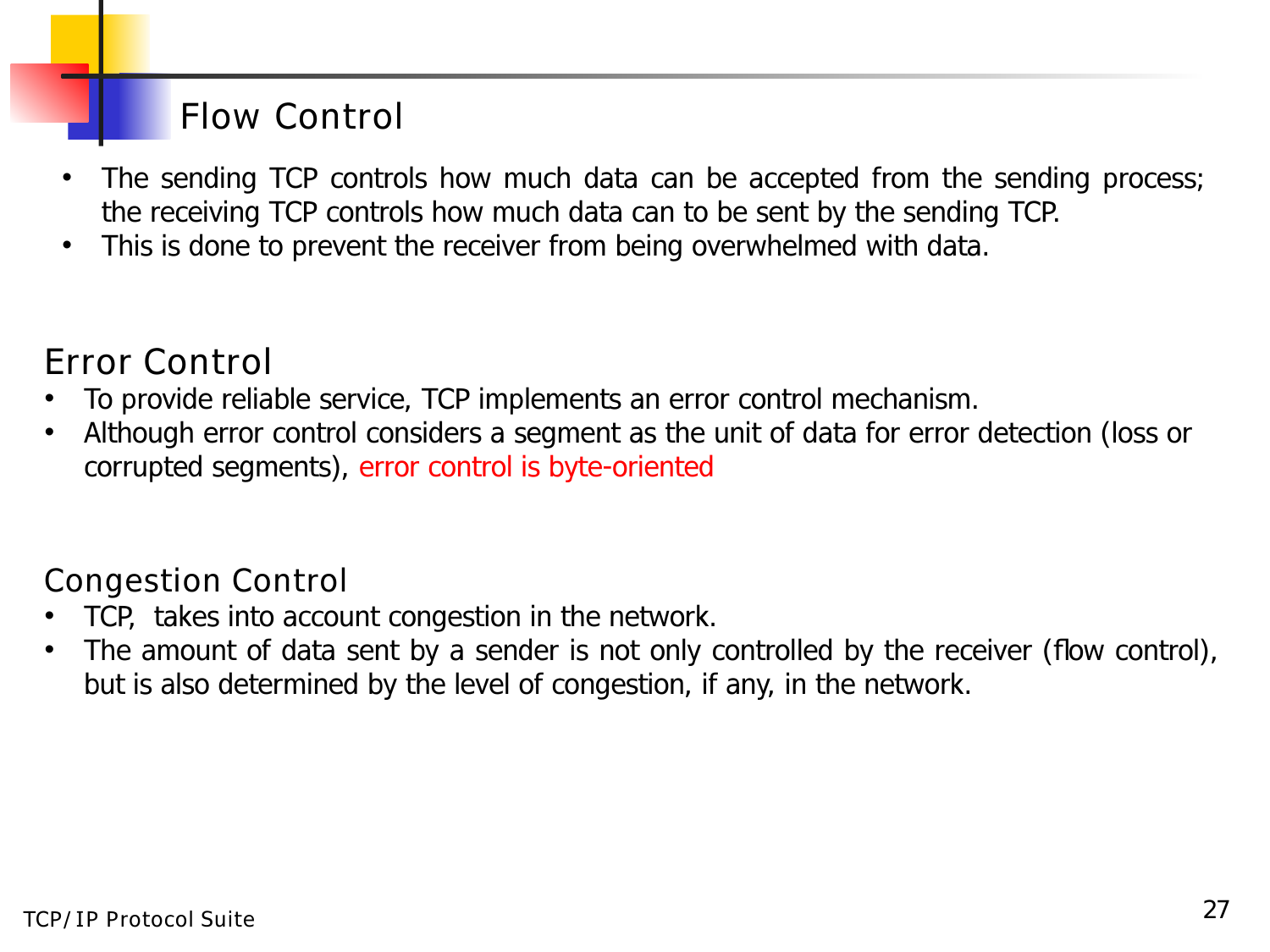

Flow Control
The sending TCP controls how much data can be accepted from the sending process; the receiving TCP controls how much data can to be sent by the sending TCP.
This is done to prevent the receiver from being overwhelmed with data.
Error Control
To provide reliable service, TCP implements an error control mechanism.
Although error control considers a segment as the unit of data for error detection (loss or corrupted segments), error control is byte-oriented
Congestion Control
TCP,  takes into account congestion in the network.
The amount of data sent by a sender is not only controlled by the receiver (flow control), but is also determined by the level of congestion, if any, in the network.
27
TCP/IP Protocol Suite